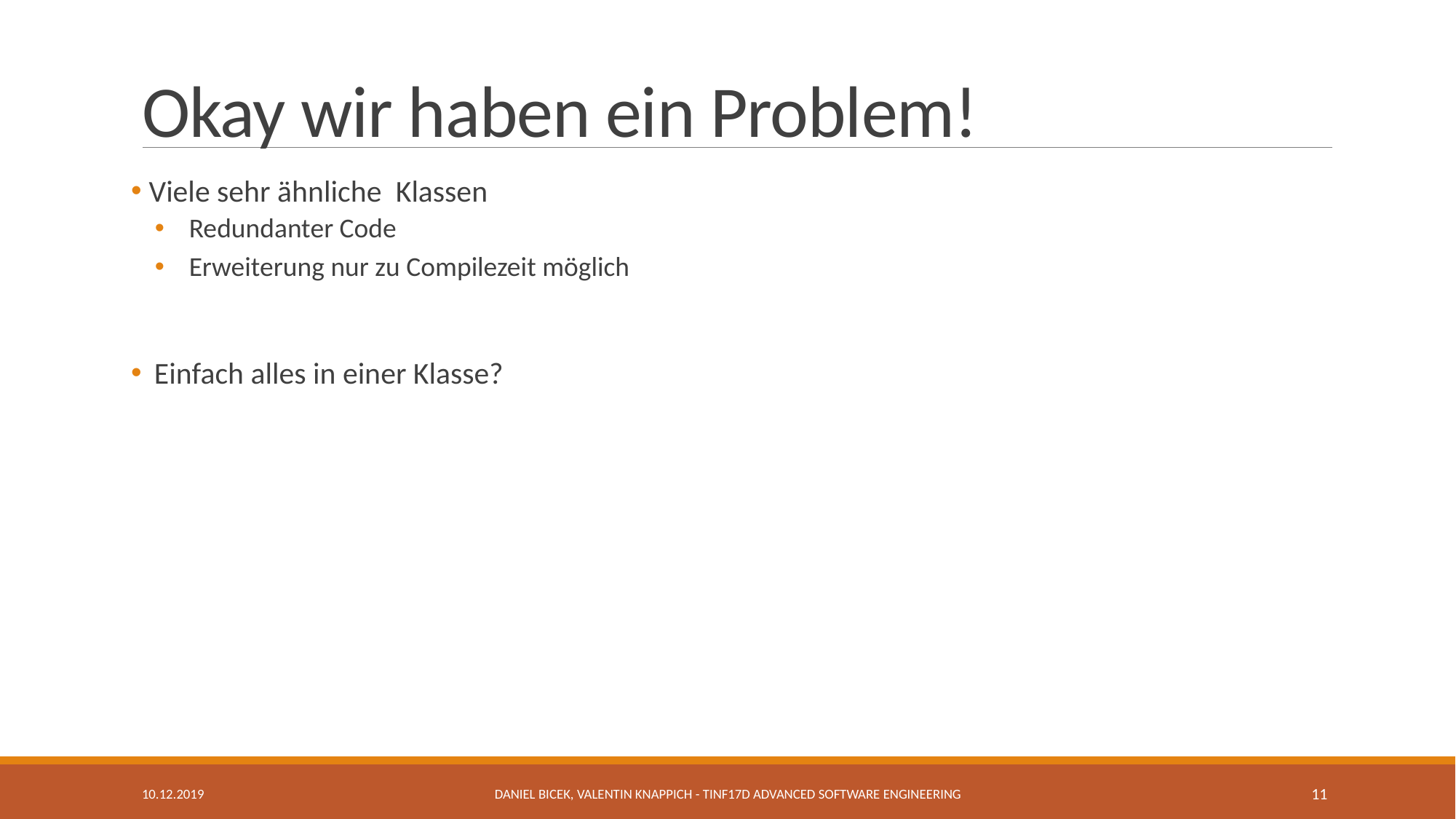

# Okay wir haben ein Problem!
 Viele sehr ähnliche  Klassen
Redundanter Code
Erweiterung nur zu Compilezeit möglich

Einfach alles in einer Klasse?

10.12.2019
Daniel Bicek, Valentin Knappich - TINF17D Advanced Software Engineering
11